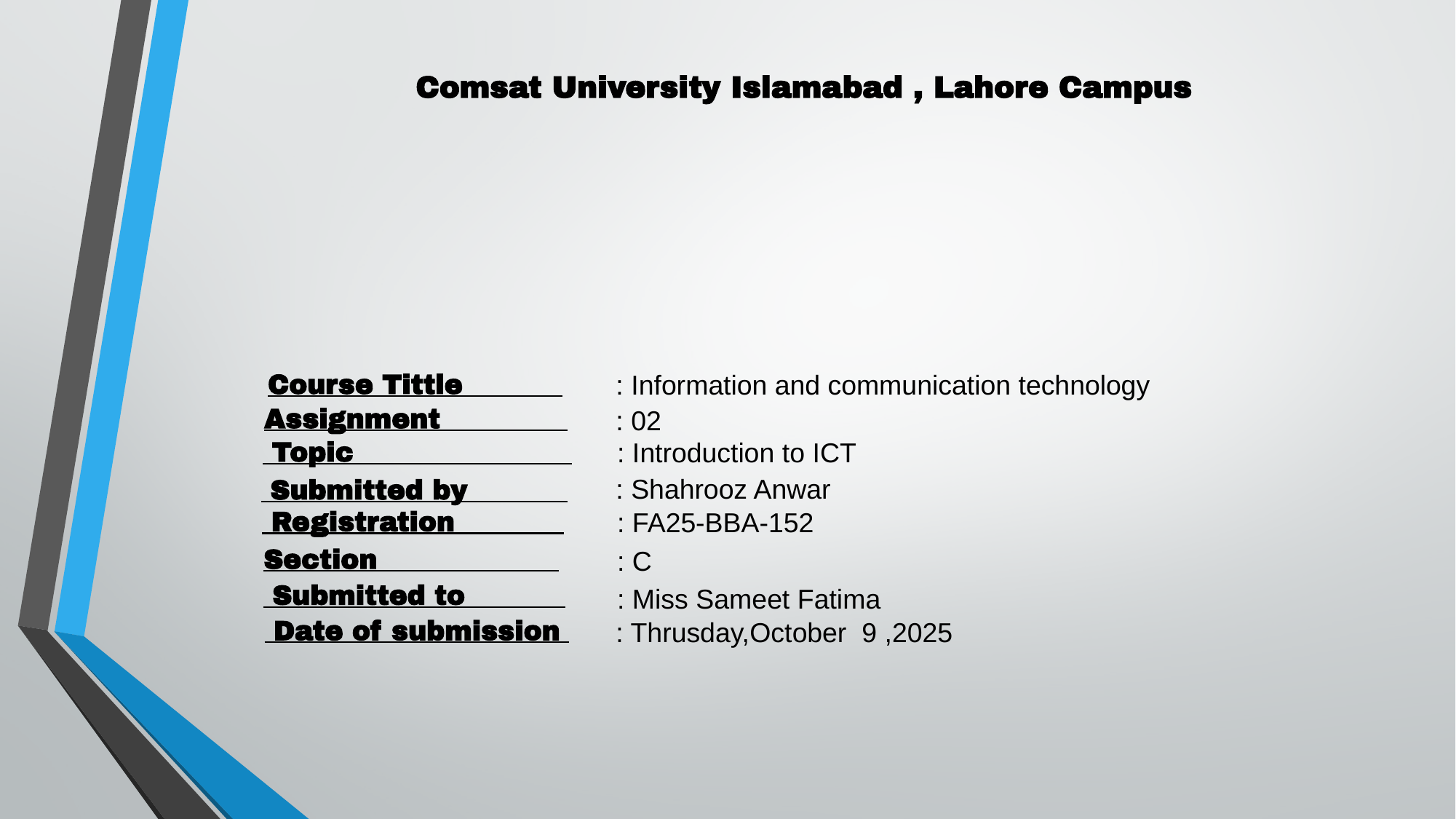

Comsat University Islamabad , Lahore Campus
Course Tittle
: Information and communication technology
Assignment
: 02
 Topic
: Introduction to ICT
: Shahrooz Anwar
 Submitted by
 Registration
: FA25-BBA-152
Section
: C
 Submitted to
: Miss Sameet Fatima
 Date of submission
: Thrusday,October  9 ,2025